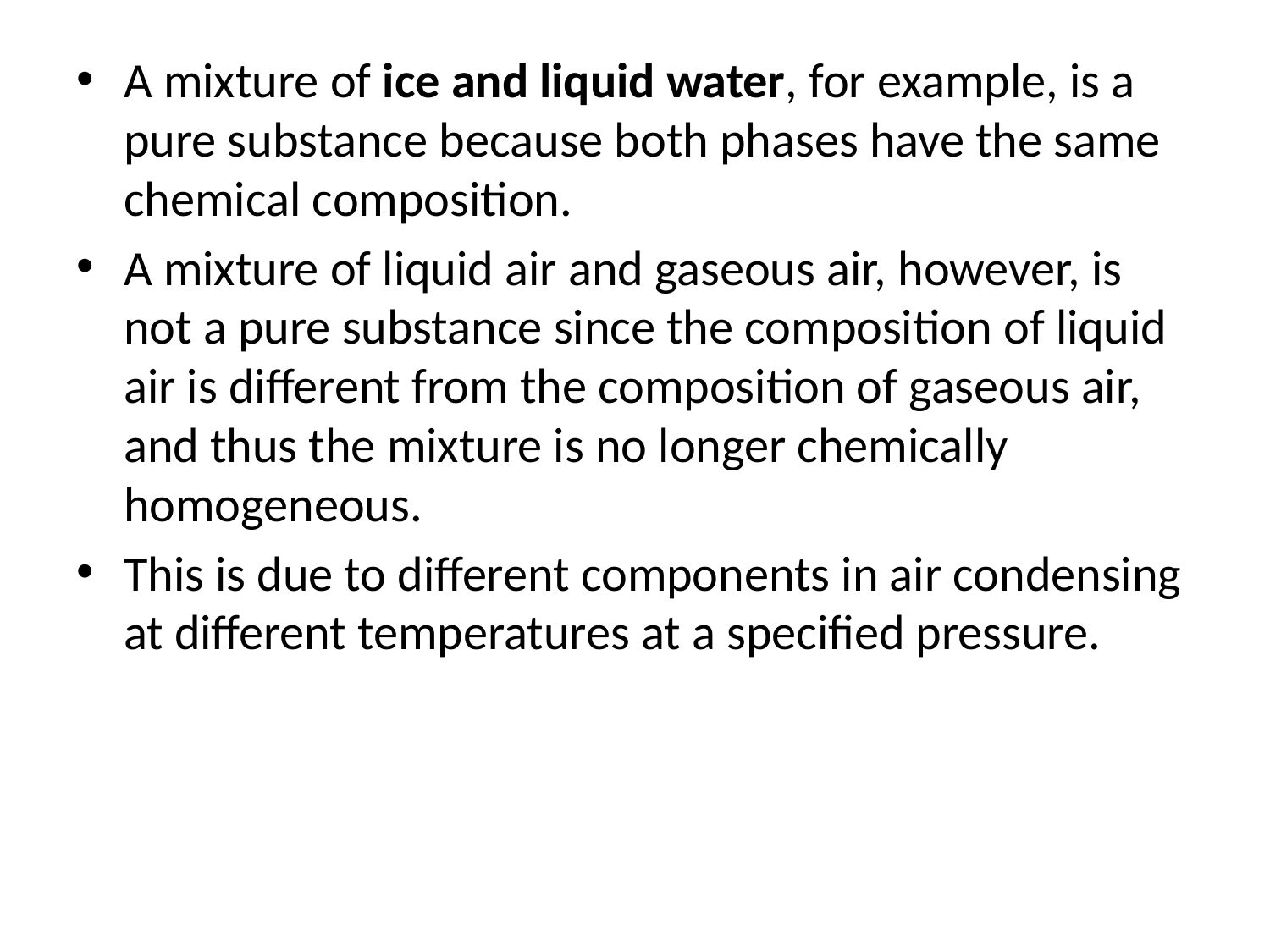

A mixture of ice and liquid water, for example, is a pure substance because both phases have the same chemical composition.
A mixture of liquid air and gaseous air, however, is not a pure substance since the composition of liquid air is different from the composition of gaseous air, and thus the mixture is no longer chemically homogeneous.
This is due to different components in air condensing at different temperatures at a specified pressure.